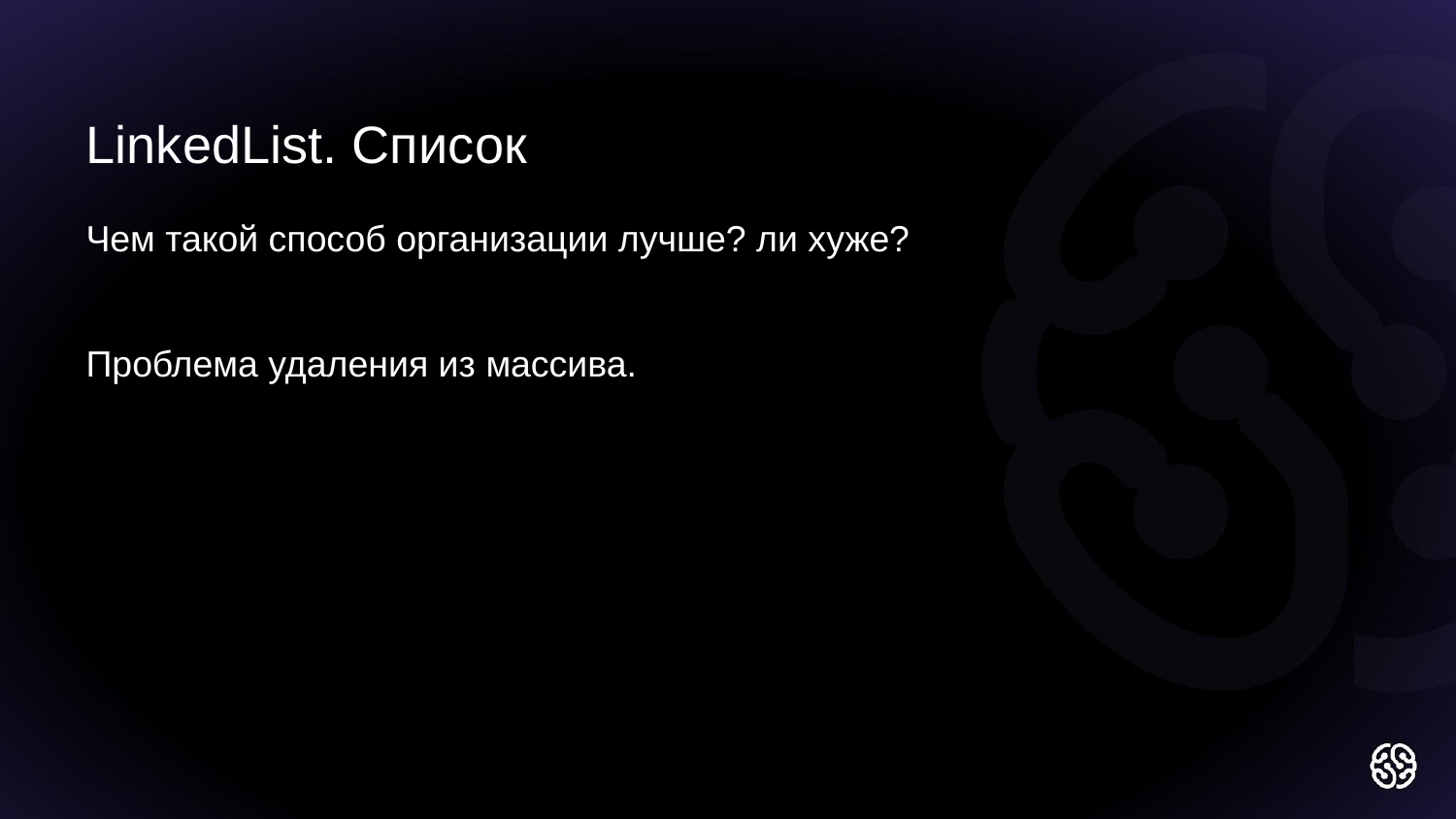

LinkedList. Список
Чем такой способ организации лучше? ли хуже?

Проблема удаления из массива.